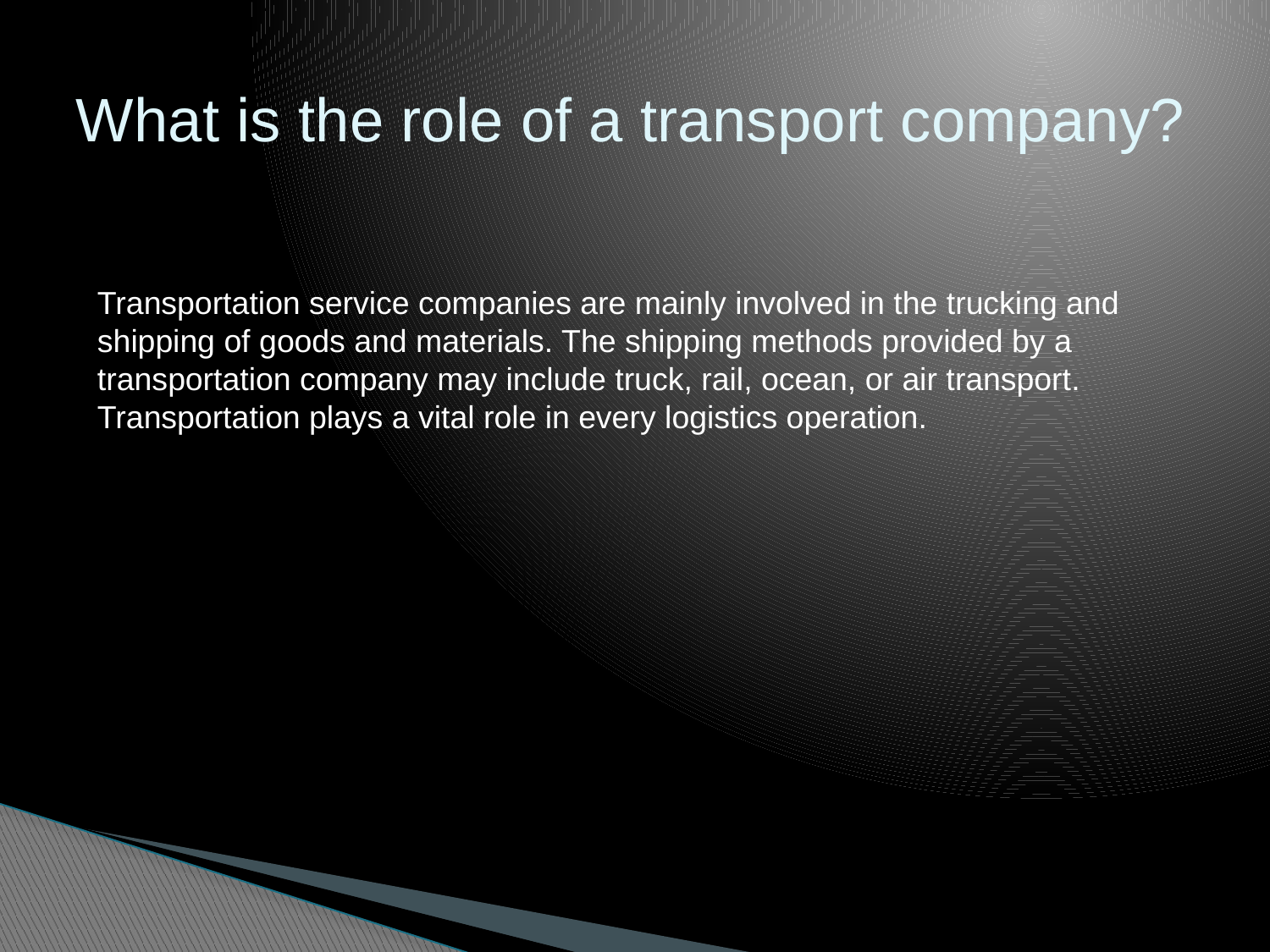

# What is the role of a transport company?
Transportation service companies are mainly involved in the trucking and shipping of goods and materials. The shipping methods provided by a transportation company may include truck, rail, ocean, or air transport. Transportation plays a vital role in every logistics operation.